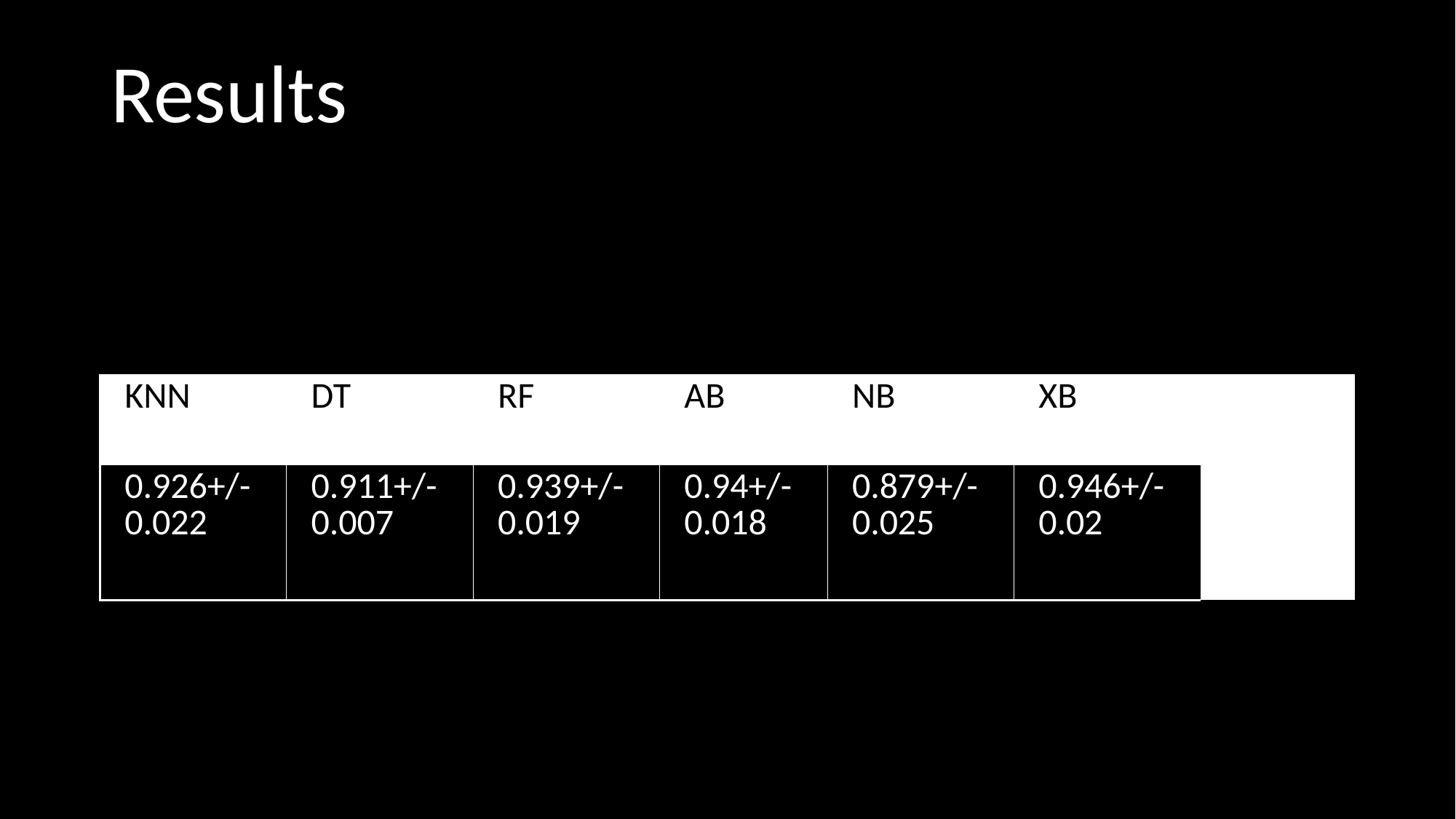

Results
| KNN | DT | RF | AB | NB | XB |  |
| --- | --- | --- | --- | --- | --- | --- |
| 0.926+/-0.022 | 0.911+/-0.007 | 0.939+/-0.019 | 0.94+/-0.018 | 0.879+/-0.025 | 0.946+/-0.02 |  |